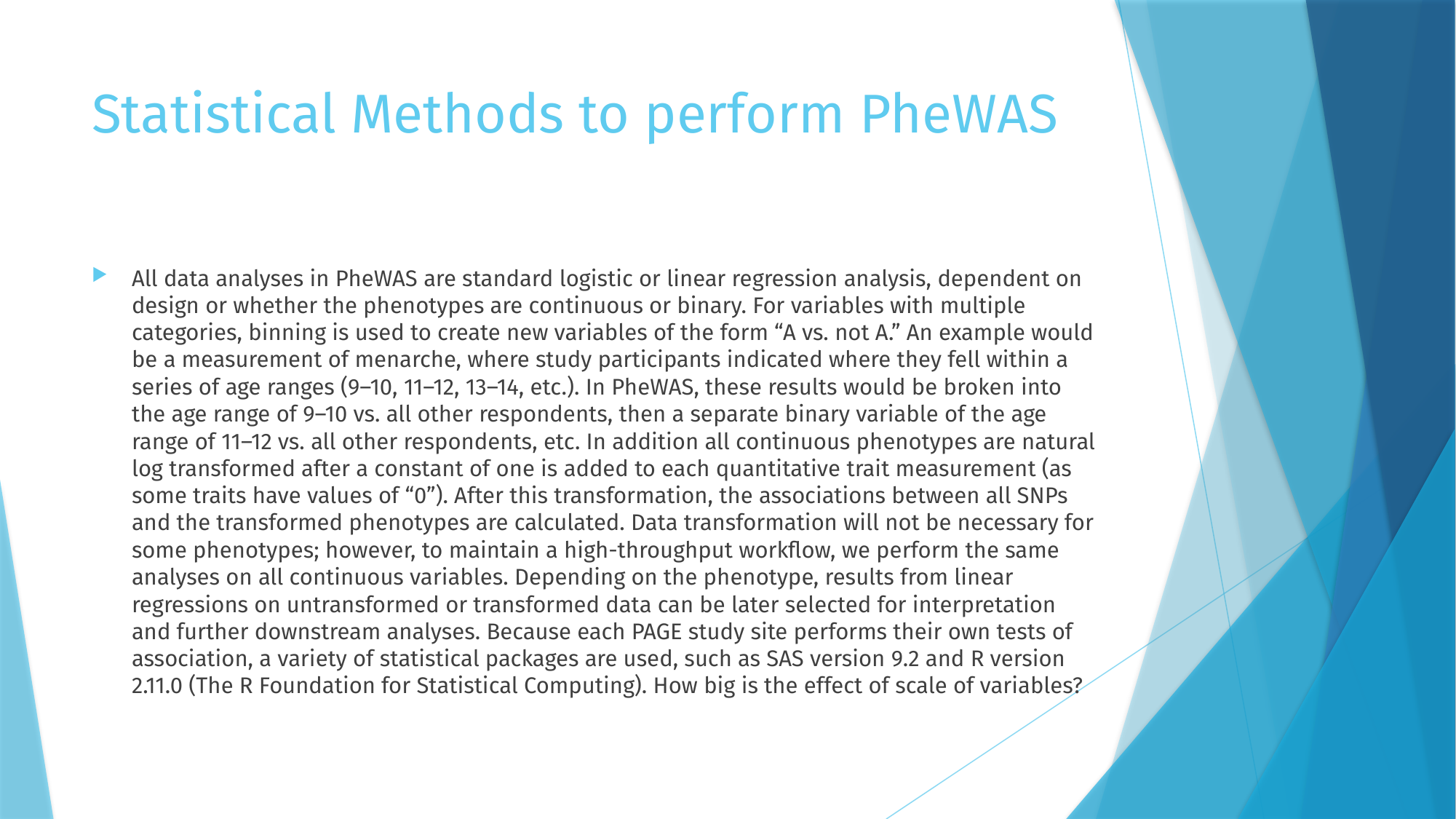

# Statistical Methods to perform PheWAS
All data analyses in PheWAS are standard logistic or linear regression analysis, dependent on design or whether the phenotypes are continuous or binary. For variables with multiple categories, binning is used to create new variables of the form “A vs. not A.” An example would be a measurement of menarche, where study participants indicated where they fell within a series of age ranges (9–10, 11–12, 13–14, etc.). In PheWAS, these results would be broken into the age range of 9–10 vs. all other respondents, then a separate binary variable of the age range of 11–12 vs. all other respondents, etc. In addition all continuous phenotypes are natural log transformed after a constant of one is added to each quantitative trait measurement (as some traits have values of “0”). After this transformation, the associations between all SNPs and the transformed phenotypes are calculated. Data transformation will not be necessary for some phenotypes; however, to maintain a high-throughput workflow, we perform the same analyses on all continuous variables. Depending on the phenotype, results from linear regressions on untransformed or transformed data can be later selected for interpretation and further downstream analyses. Because each PAGE study site performs their own tests of association, a variety of statistical packages are used, such as SAS version 9.2 and R version 2.11.0 (The R Foundation for Statistical Computing). How big is the effect of scale of variables?